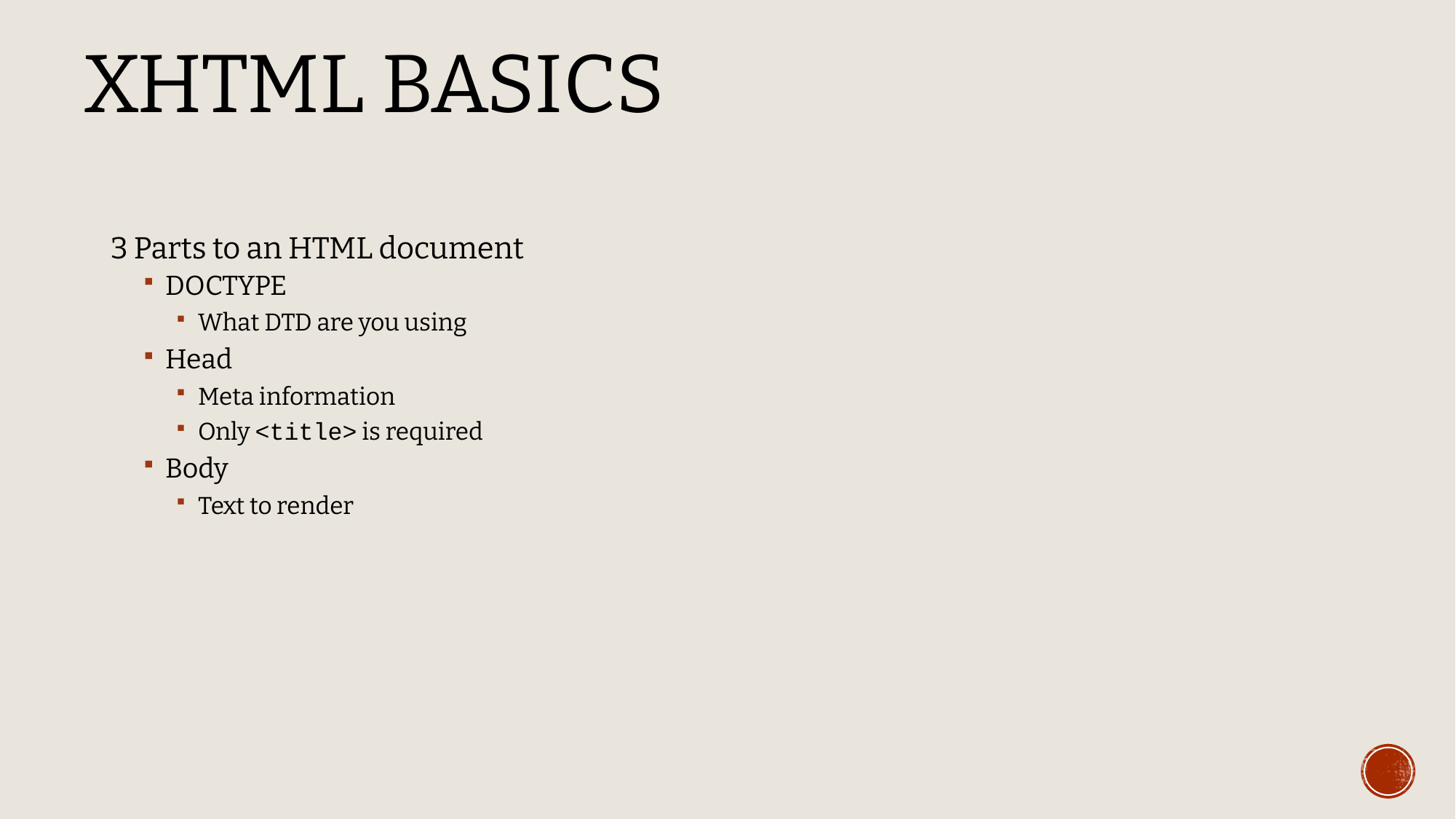

XHTML Basics
3 Parts to an HTML document
DOCTYPE
What DTD are you using
Head
Meta information
Only <title> is required
Body
Text to render